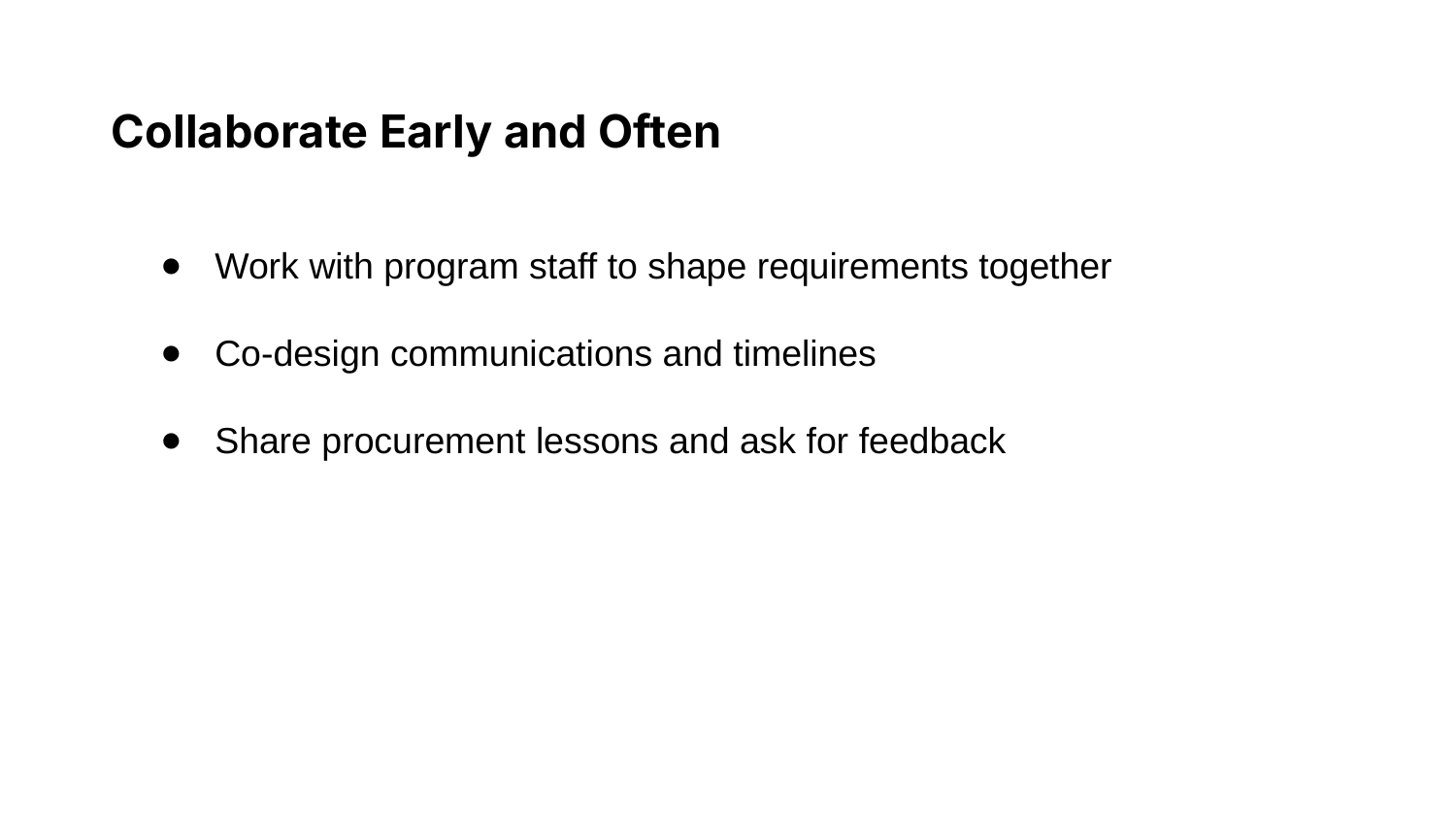

Collaborate Early and Often
Work with program staff to shape requirements together
Co-design communications and timelines
Share procurement lessons and ask for feedback